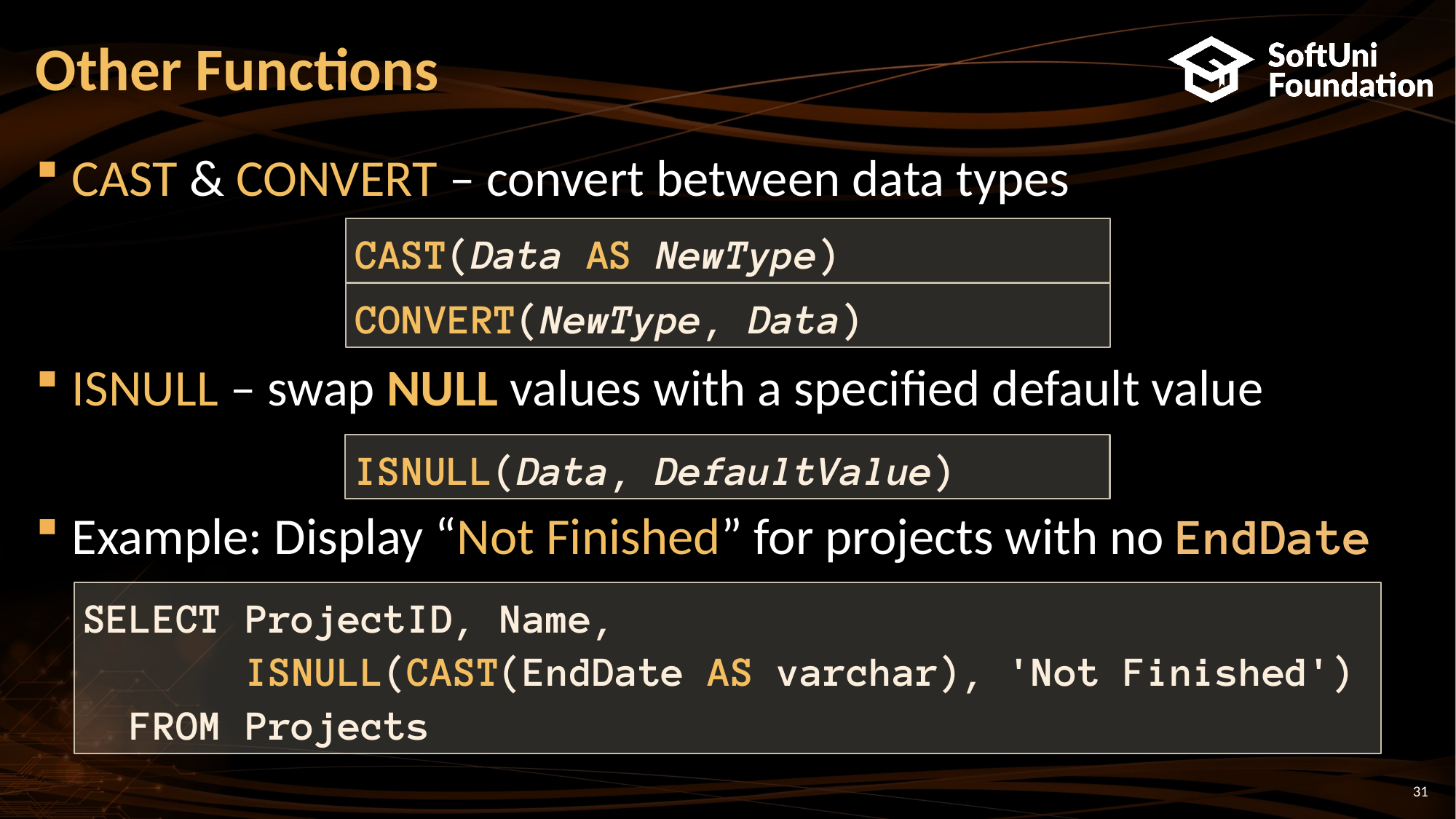

# Other Functions
CAST & CONVERT – convert between data types
ISNULL – swap NULL values with a specified default value
Example: Display “Not Finished” for projects with no EndDate
CAST(Data AS NewType)
CONVERT(NewType, Data)
ISNULL(Data, DefaultValue)
SELECT ProjectID, Name,
       ISNULL(CAST(EndDate AS varchar), 'Not Finished')
  FROM Projects
31